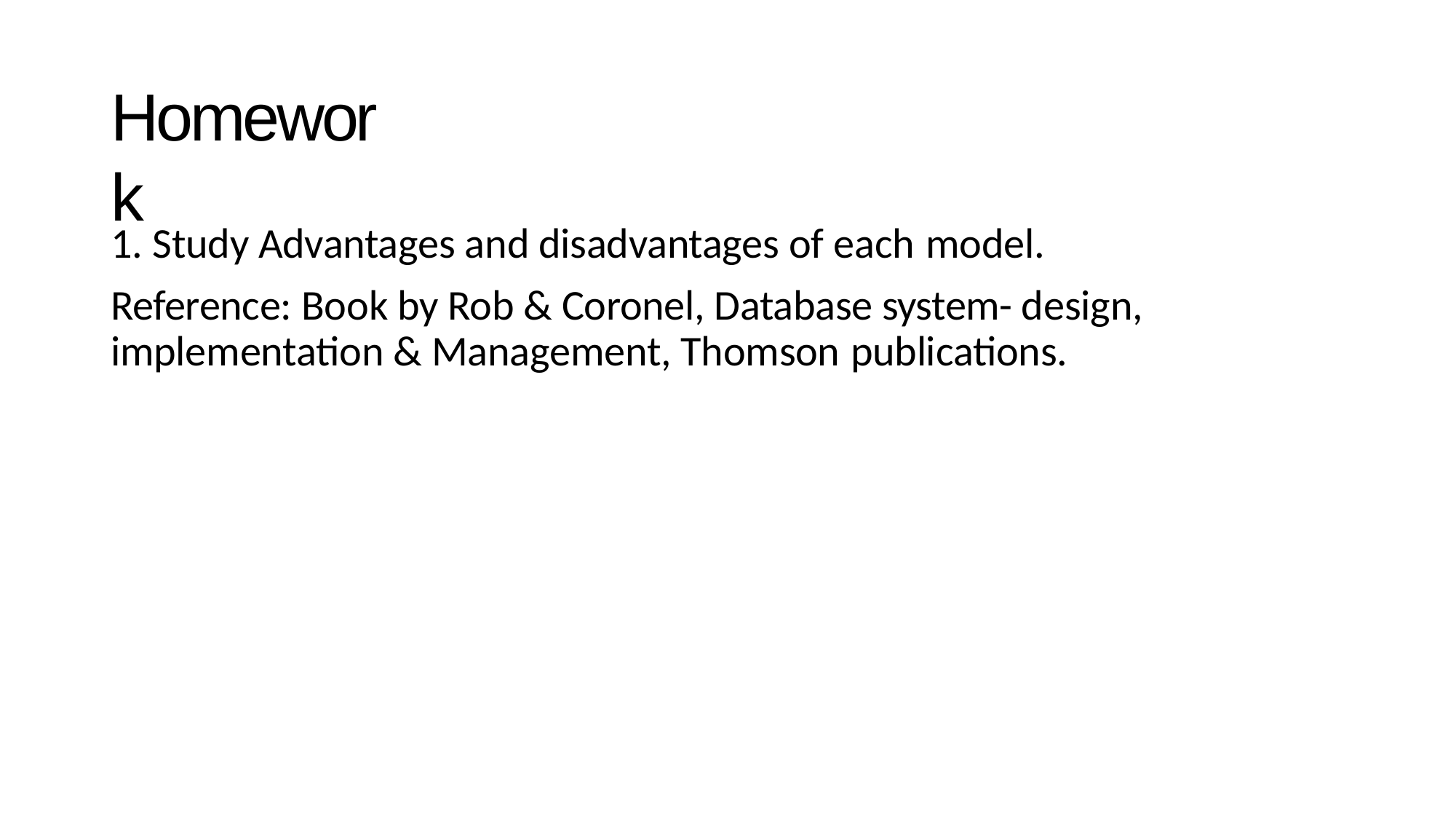

Homework
1. Study Advantages and disadvantages of each model.
Reference: Book by Rob & Coronel, Database system- design,  implementation & Management, Thomson publications.